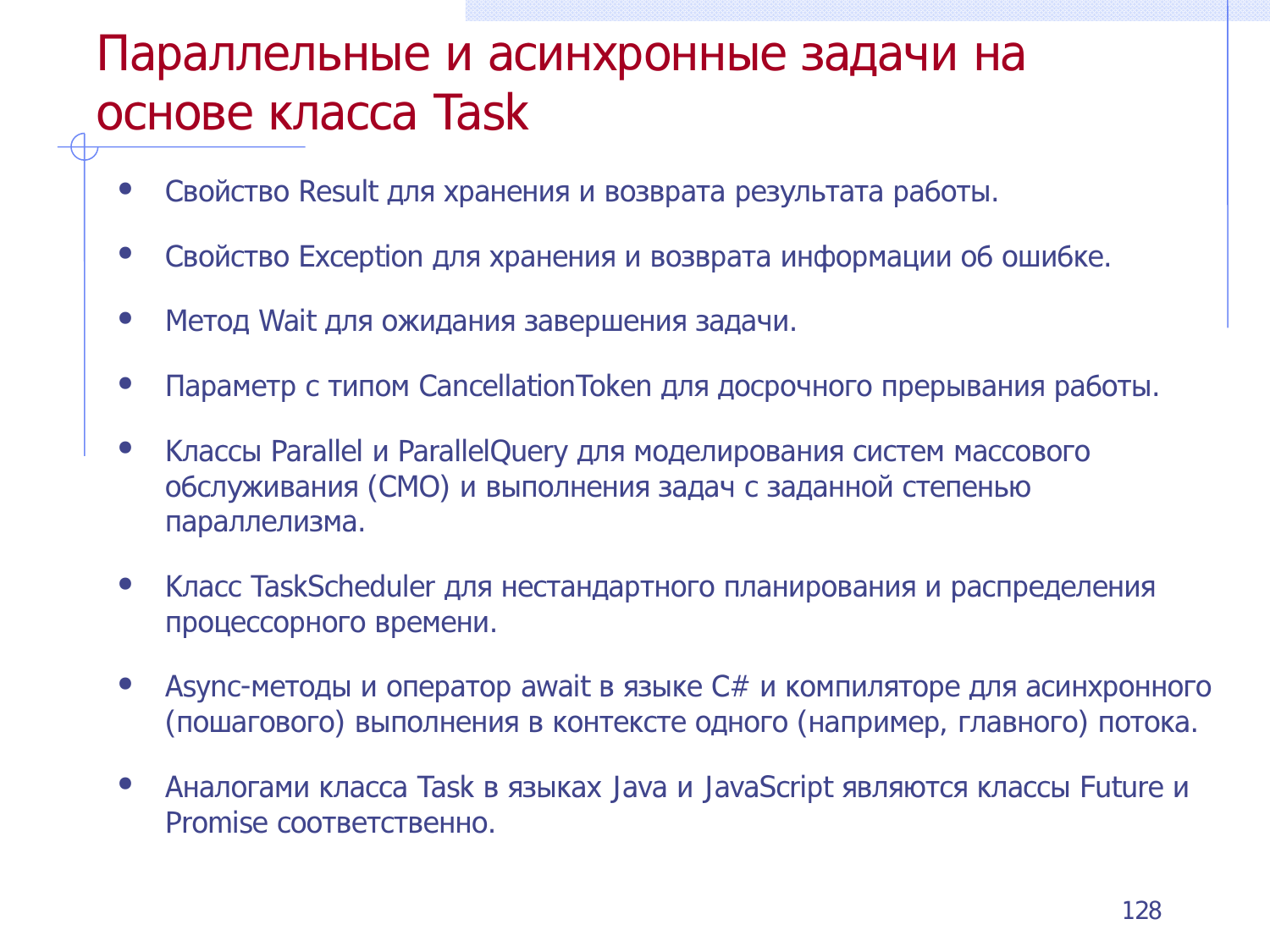

# Параллельные и асинхронные задачи на основе класса Task
Свойство Result для хранения и возврата результата работы.
Свойство Exception для хранения и возврата информации об ошибке.
Метод Wait для ожидания завершения задачи.
Параметр с типом CancellationToken для досрочного прерывания работы.
Классы Parallel и ParallelQuery для моделирования систем массового обслуживания (СМО) и выполнения задач с заданной степенью параллелизма.
Класс TaskScheduler для нестандартного планирования и распределения процессорного времени.
Async-методы и оператор await в языке C# и компиляторе для асинхронного (пошагового) выполнения в контексте одного (например, главного) потока.
Аналогами класса Task в языках Java и JavaScript являются классы Future и Promise соответственно.
128